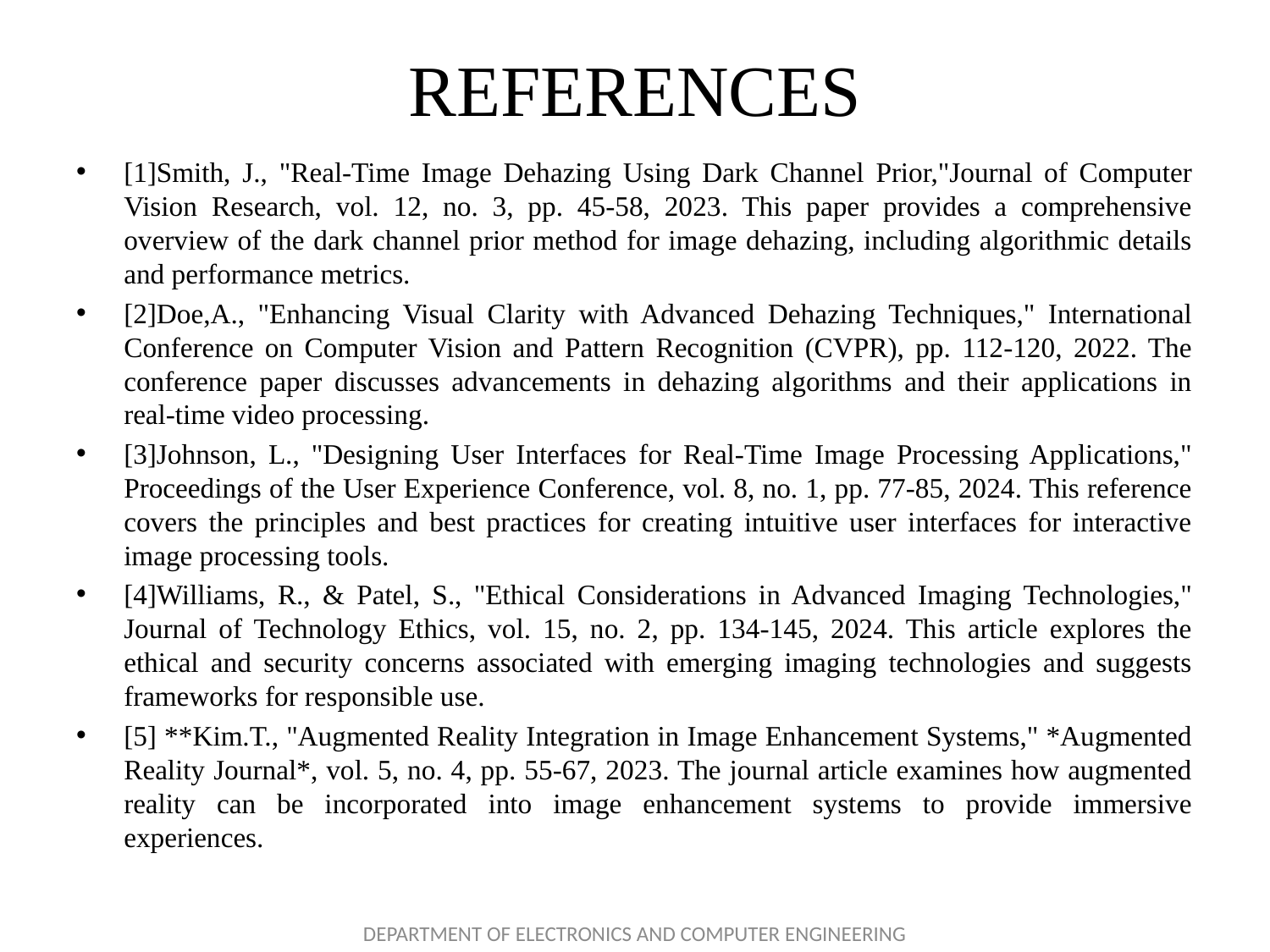

# REFERENCES
[1]Smith, J., "Real-Time Image Dehazing Using Dark Channel Prior,"Journal of Computer Vision Research, vol. 12, no. 3, pp. 45-58, 2023. This paper provides a comprehensive overview of the dark channel prior method for image dehazing, including algorithmic details and performance metrics.
[2]Doe,A., "Enhancing Visual Clarity with Advanced Dehazing Techniques," International Conference on Computer Vision and Pattern Recognition (CVPR), pp. 112-120, 2022. The conference paper discusses advancements in dehazing algorithms and their applications in real-time video processing.
[3]Johnson, L., "Designing User Interfaces for Real-Time Image Processing Applications," Proceedings of the User Experience Conference, vol. 8, no. 1, pp. 77-85, 2024. This reference covers the principles and best practices for creating intuitive user interfaces for interactive image processing tools.
[4]Williams, R., & Patel, S., "Ethical Considerations in Advanced Imaging Technologies," Journal of Technology Ethics, vol. 15, no. 2, pp. 134-145, 2024. This article explores the ethical and security concerns associated with emerging imaging technologies and suggests frameworks for responsible use.
[5] **Kim.T., "Augmented Reality Integration in Image Enhancement Systems," *Augmented Reality Journal*, vol. 5, no. 4, pp. 55-67, 2023. The journal article examines how augmented reality can be incorporated into image enhancement systems to provide immersive experiences.
DEPARTMENT OF ELECTRONICS AND COMPUTER ENGINEERING